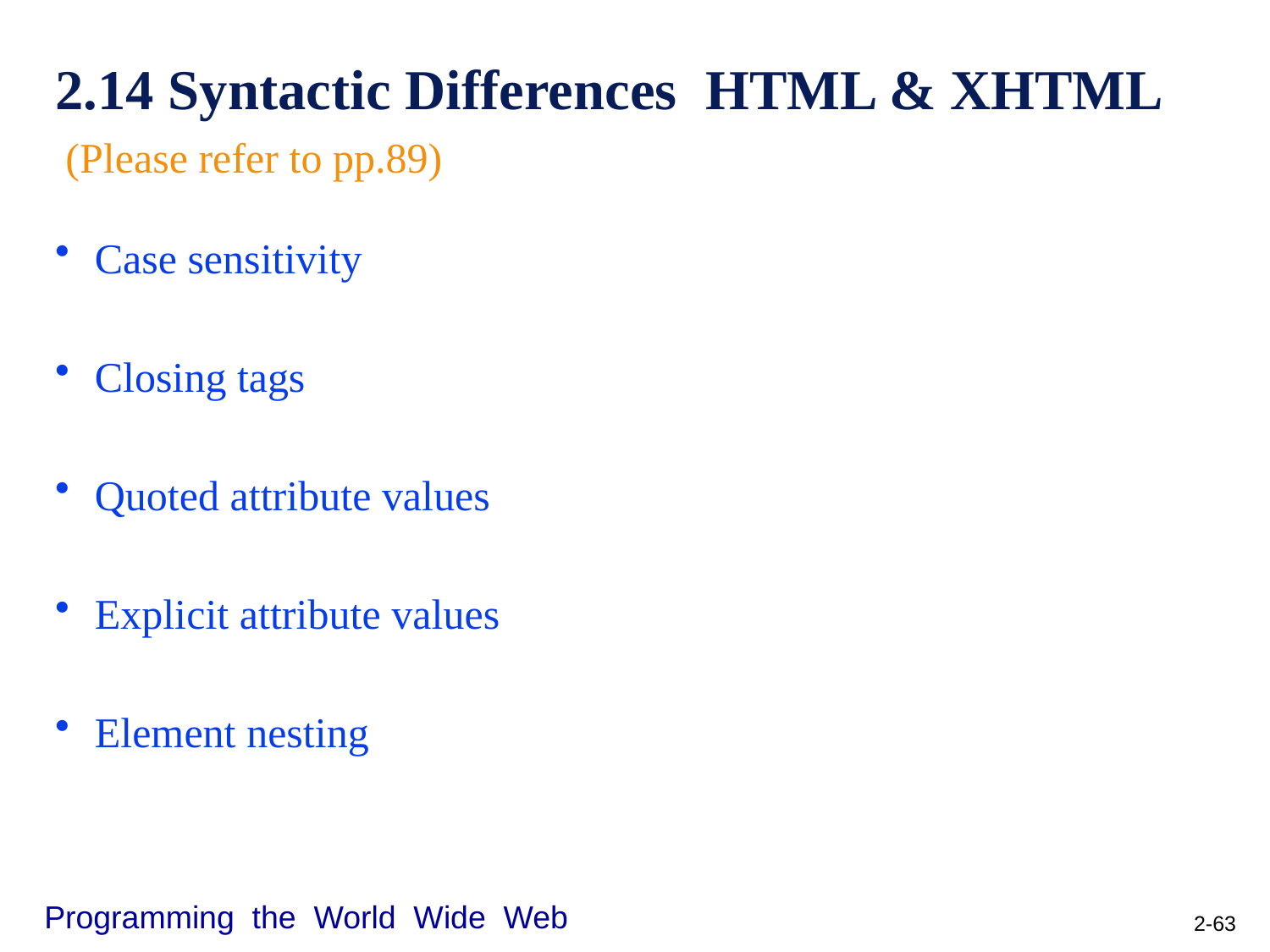

# 2.14 Syntactic Differences  HTML & XHTML
 (Please refer to pp.89)

Case sensitivity

Closing tags

Quoted attribute values

Explicit attribute values

Element nesting